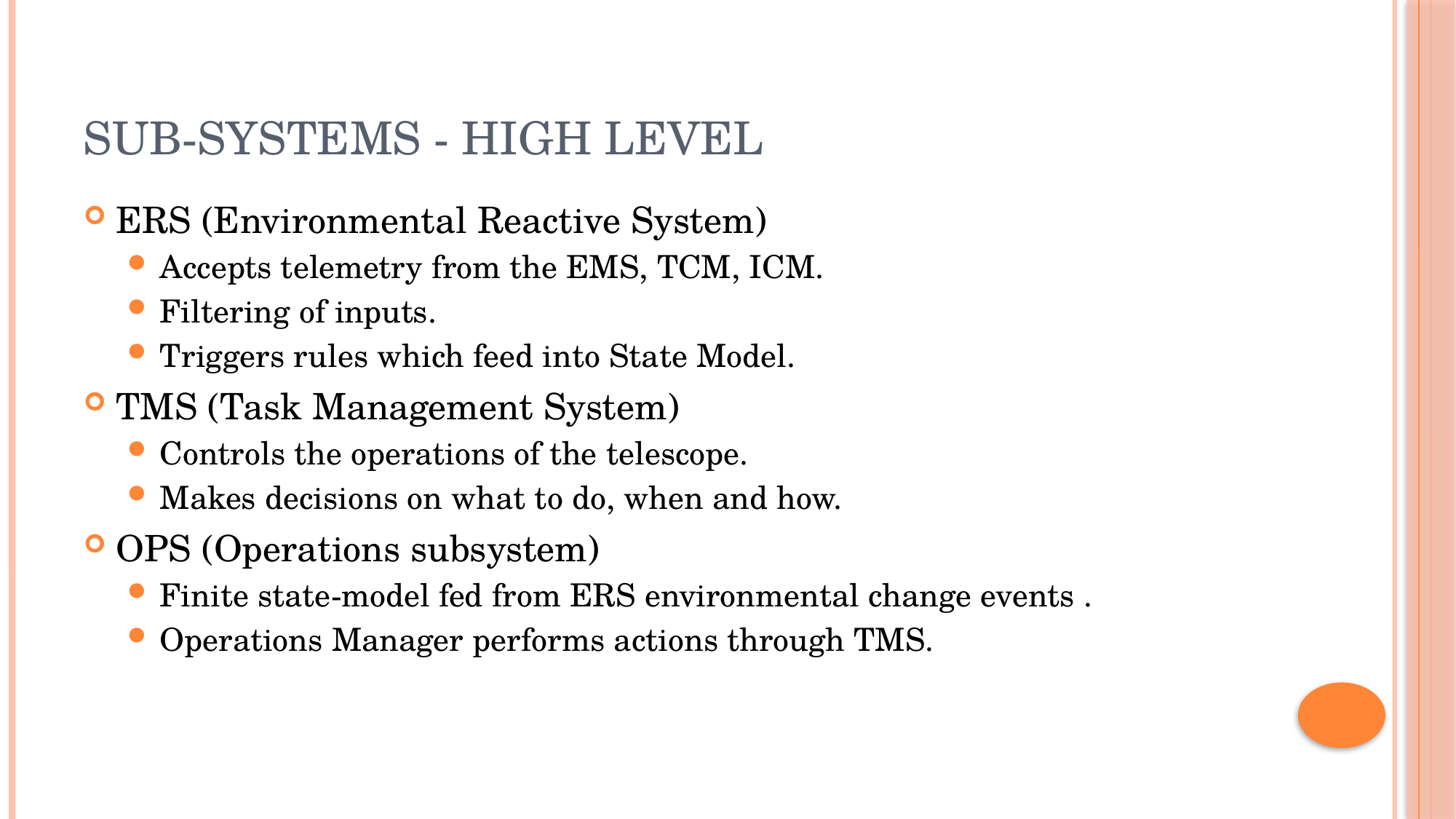

# Sub-systems - high level
ERS (Environmental Reactive System)
Accepts telemetry from the EMS, TCM, ICM.
Filtering of inputs.
Triggers rules which feed into State Model.
TMS (Task Management System)
Controls the operations of the telescope.
Makes decisions on what to do, when and how.
OPS (Operations subsystem)
Finite state-model fed from ERS environmental change events .
Operations Manager performs actions through TMS.